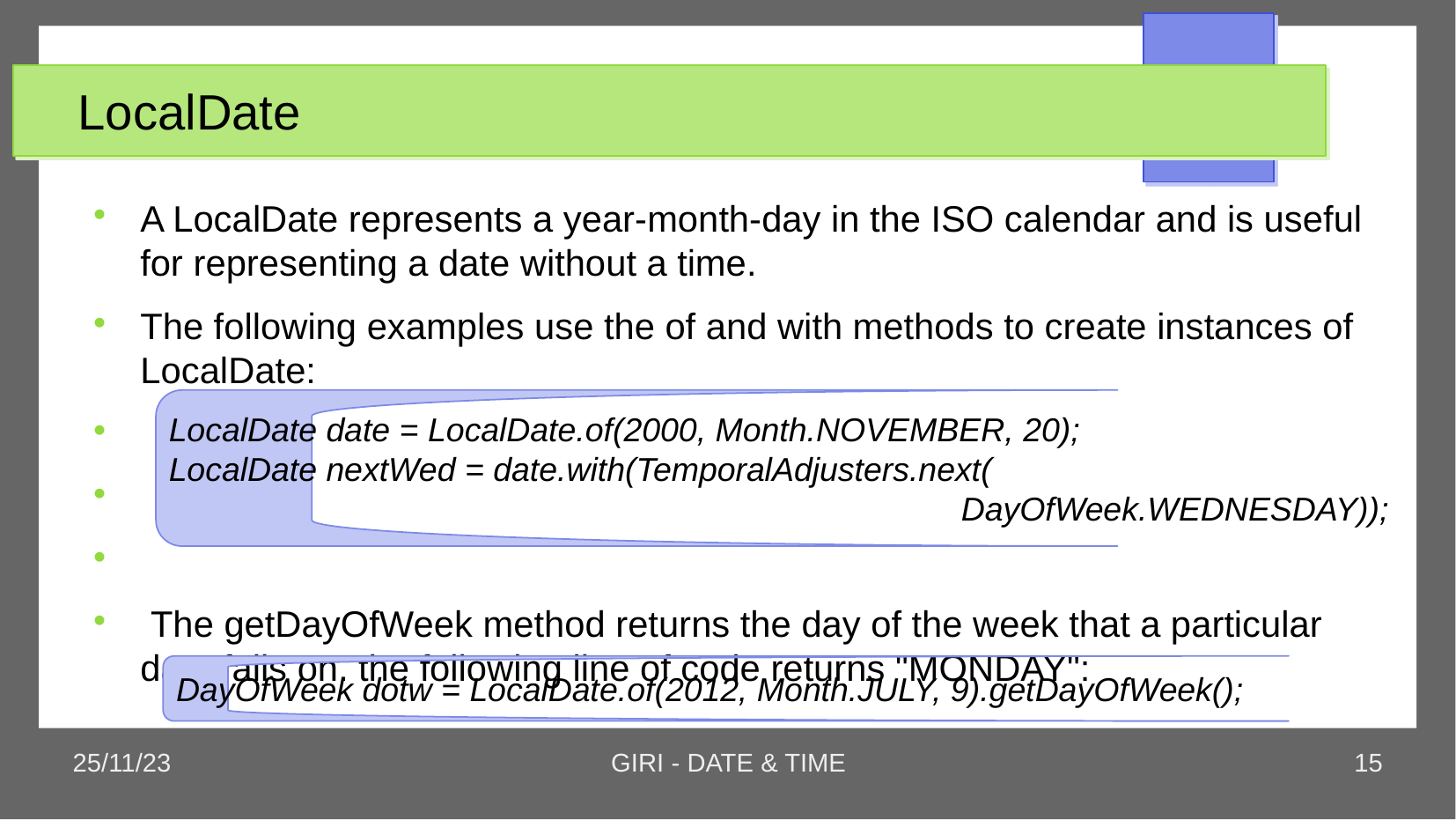

# LocalDate
A LocalDate represents a year-month-day in the ISO calendar and is useful for representing a date without a time.
The following examples use the of and with methods to create instances of LocalDate:

 The getDayOfWeek method returns the day of the week that a particular date falls on. the following line of code returns "MONDAY":
LocalDate date = LocalDate.of(2000, Month.NOVEMBER, 20);
LocalDate nextWed = date.with(TemporalAdjusters.next(
						DayOfWeek.WEDNESDAY));
DayOfWeek dotw = LocalDate.of(2012, Month.JULY, 9).getDayOfWeek();
25/11/23
GIRI - DATE & TIME
15